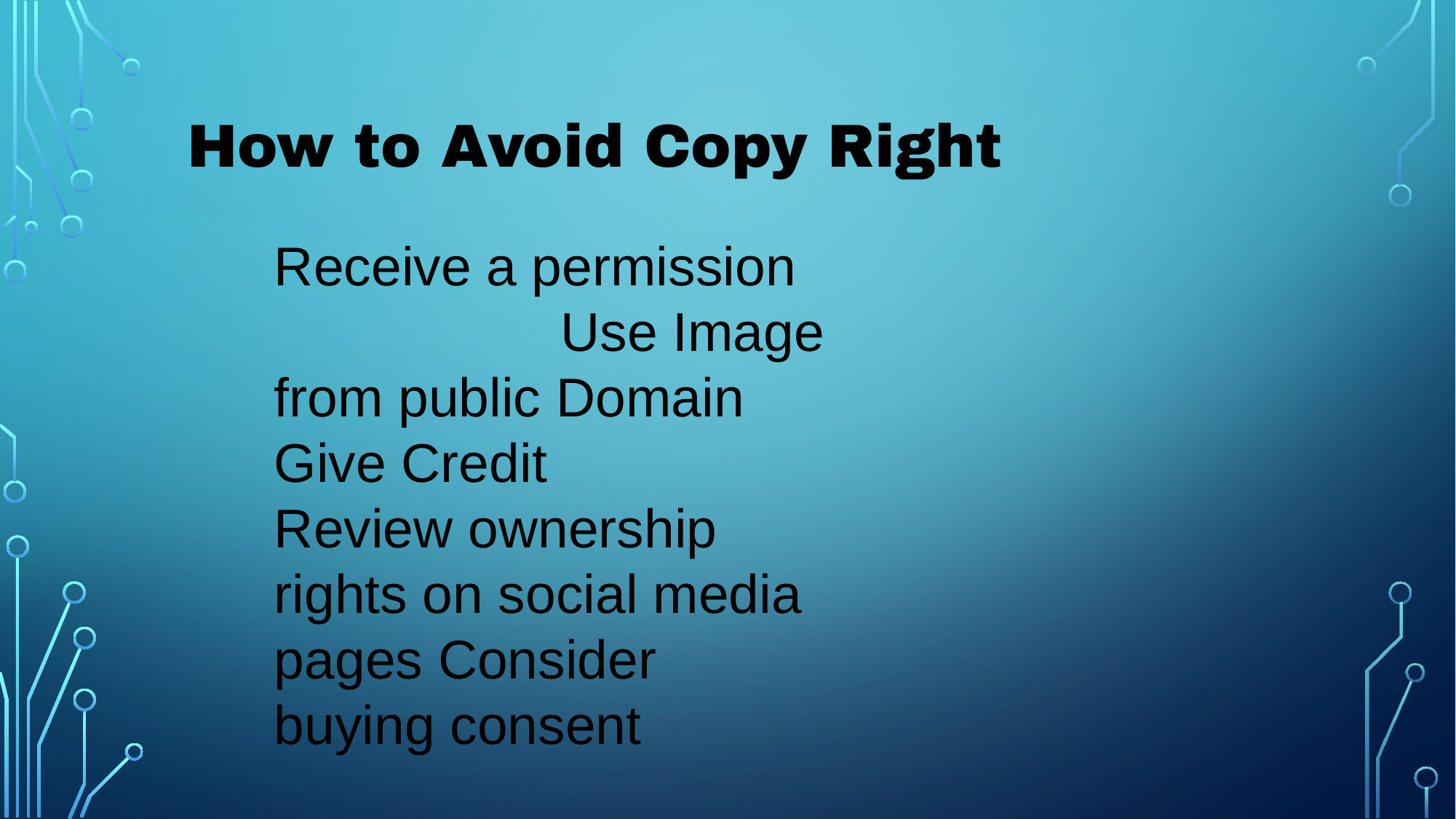

How to Avoid Copy Right
Receive a permission                     Use Image from public Domain Give Credit
Review ownership rights on social media pages Consider buying consent